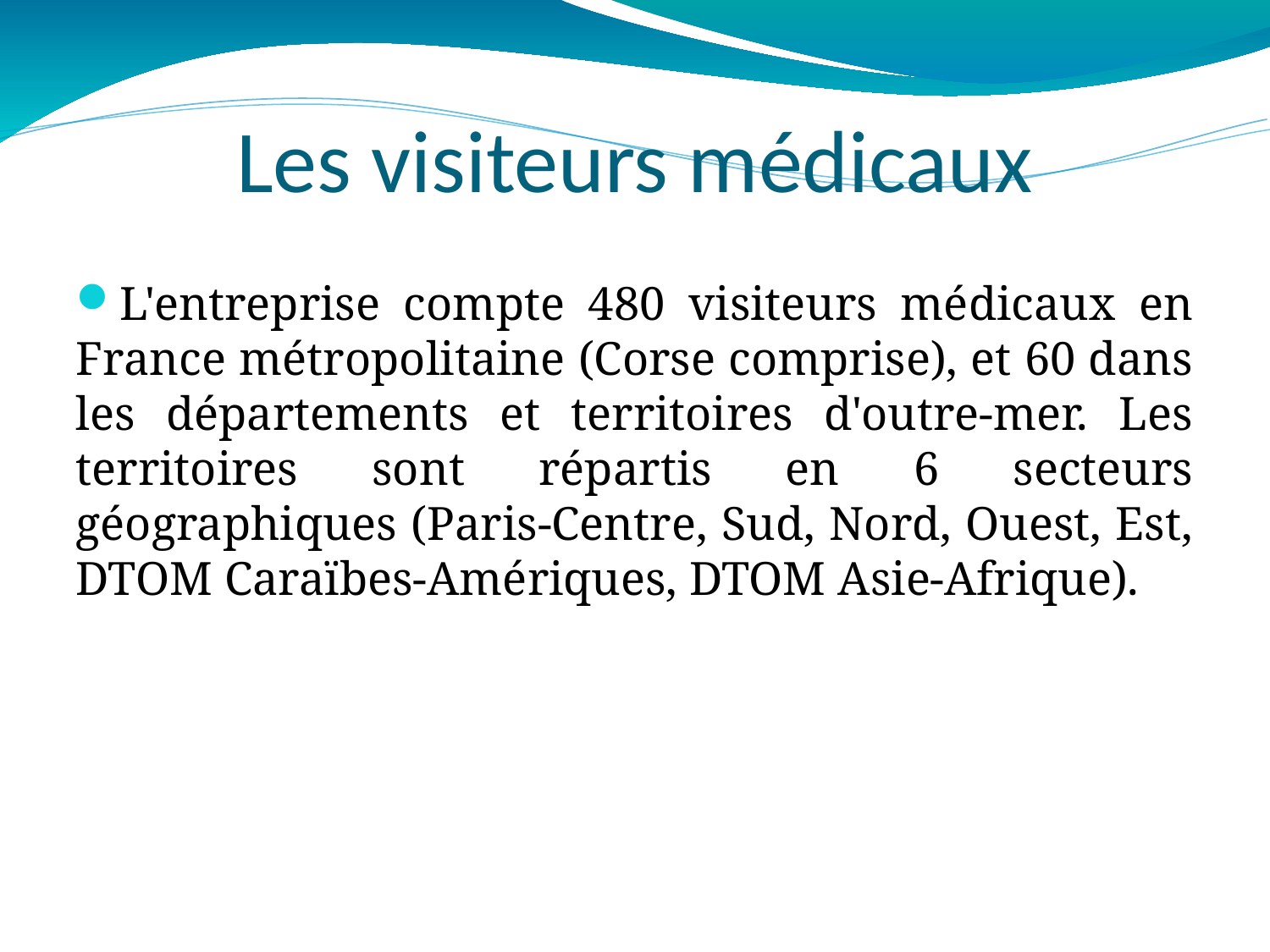

Les visiteurs médicaux
L'entreprise compte 480 visiteurs médicaux en France métropolitaine (Corse comprise), et 60 dans les départements et territoires d'outre-mer. Les territoires sont répartis en 6 secteurs géographiques (Paris-Centre, Sud, Nord, Ouest, Est, DTOM Caraïbes-Amériques, DTOM Asie-Afrique).